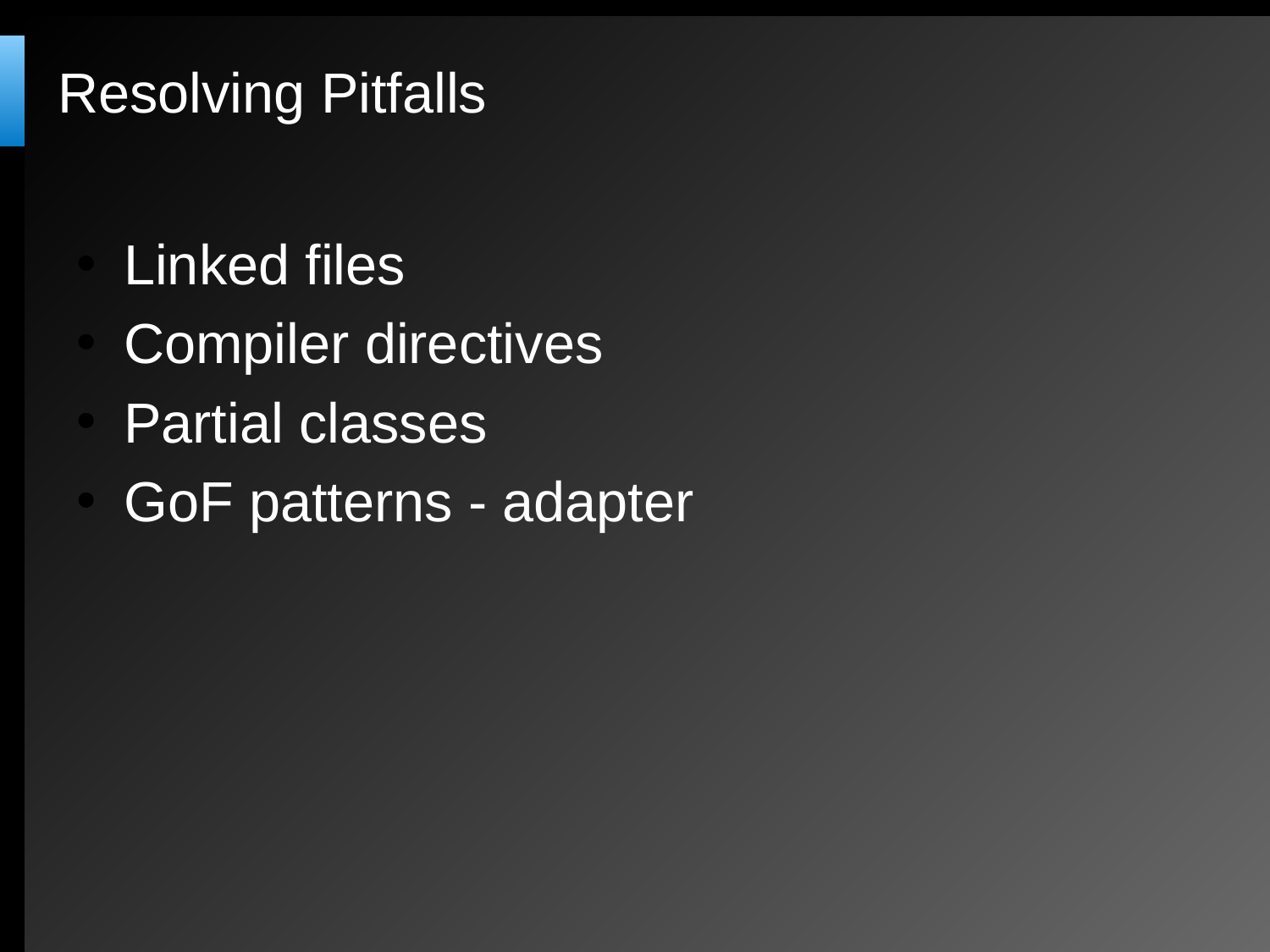

# Resolving Pitfalls
Linked files
Compiler directives
Partial classes
GoF patterns - adapter